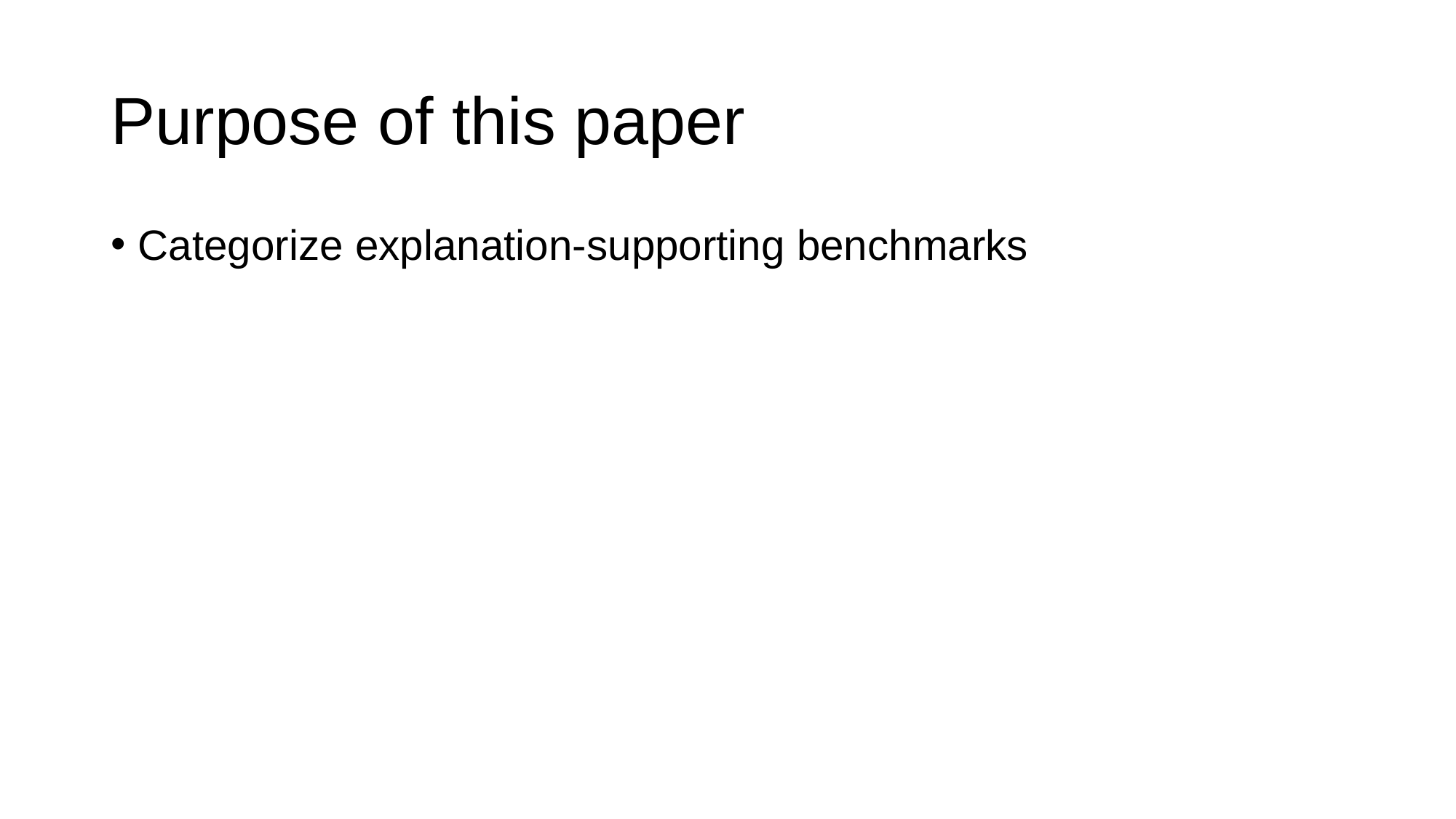

# Purpose of this paper
Categorize explanation-supporting benchmarks